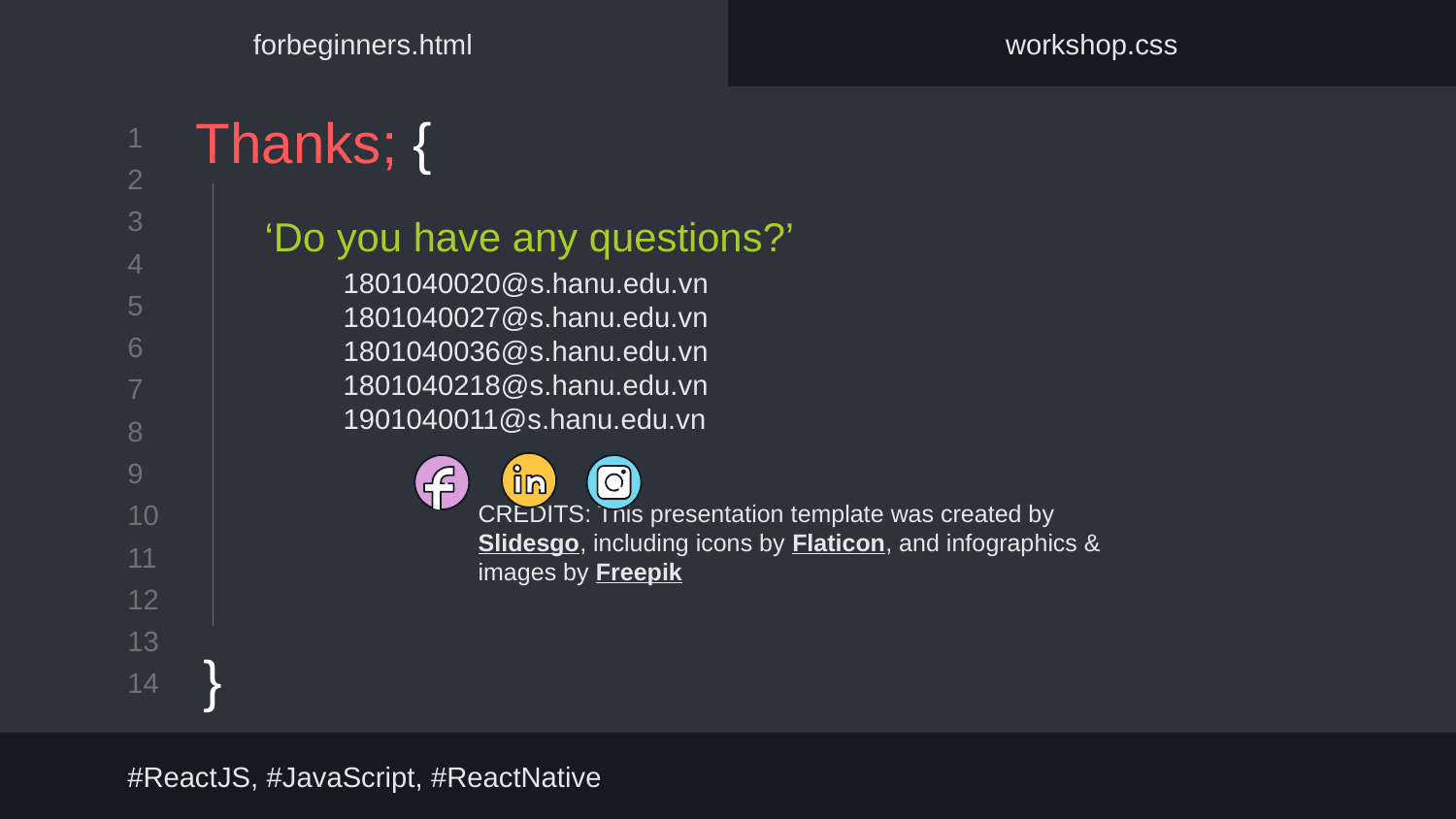

forbeginners.html
workshop.css
# Thanks; {
}
‘Do you have any questions?’
1801040020@s.hanu.edu.vn
1801040027@s.hanu.edu.vn
1801040036@s.hanu.edu.vn
1801040218@s.hanu.edu.vn
1901040011@s.hanu.edu.vn

#ReactJS, #JavaScript, #ReactNative